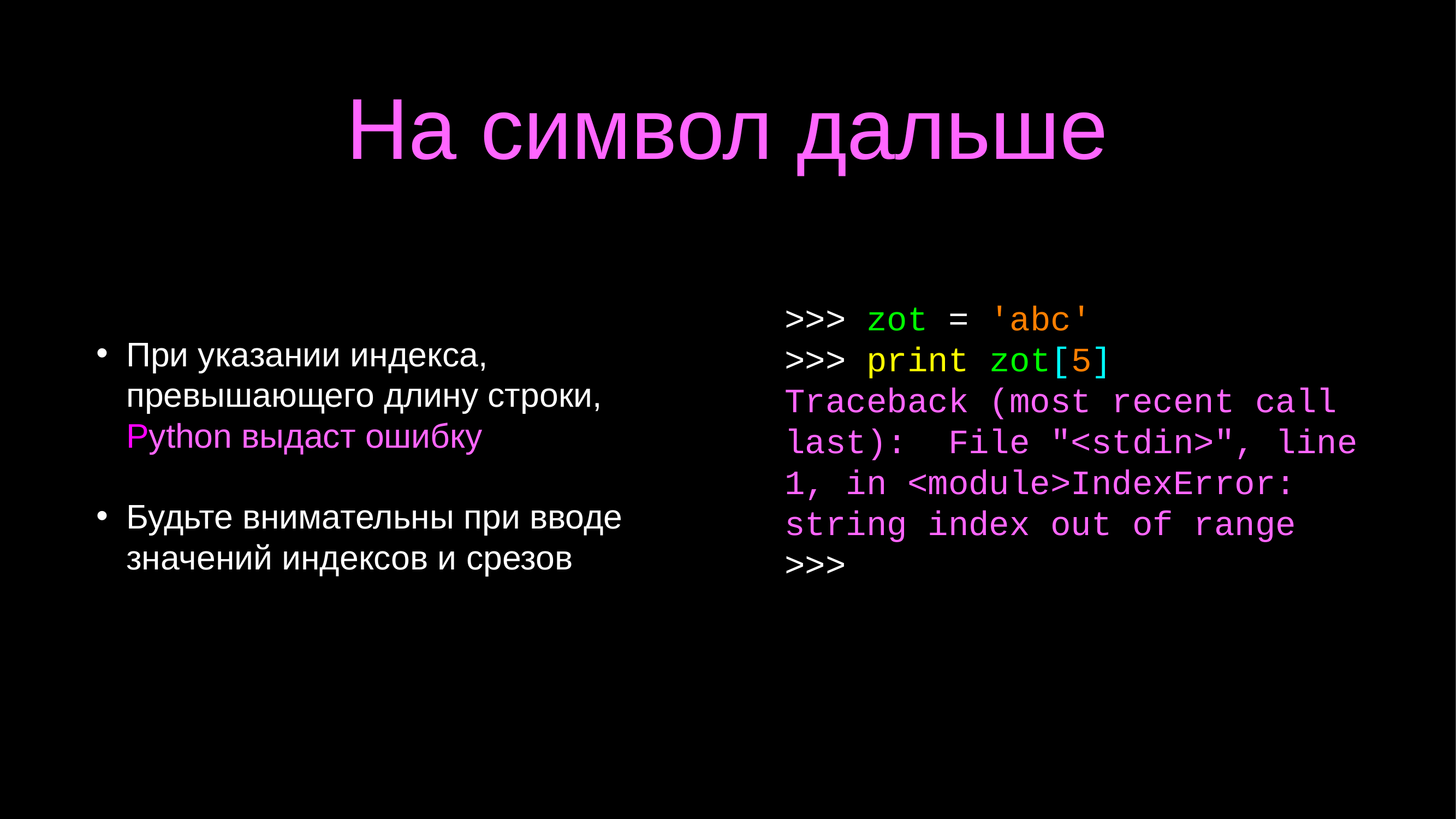

# На символ дальше
При указании индекса, превышающего длину строки, Python выдаст ошибку
Будьте внимательны при вводе значений индексов и срезов
>>> zot = 'abc'
>>> print zot[5]
Traceback (most recent call last):  File "<stdin>", line 1, in <module>IndexError: string index out of range
>>>